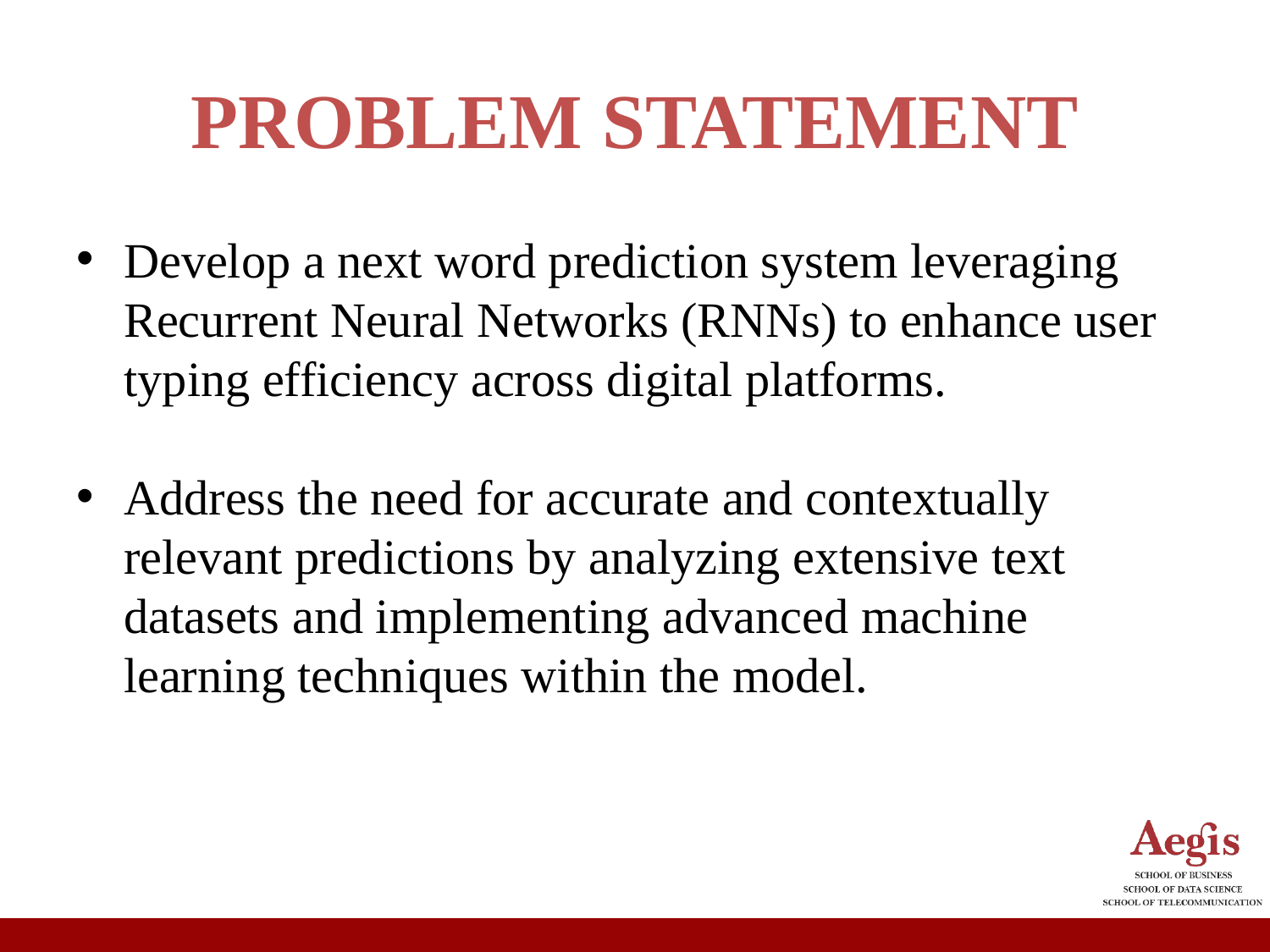

# PROBLEM STATEMENT
Develop a next word prediction system leveraging Recurrent Neural Networks (RNNs) to enhance user typing efficiency across digital platforms.

Address the need for accurate and contextually relevant predictions by analyzing extensive text datasets and implementing advanced machine learning techniques within the model.